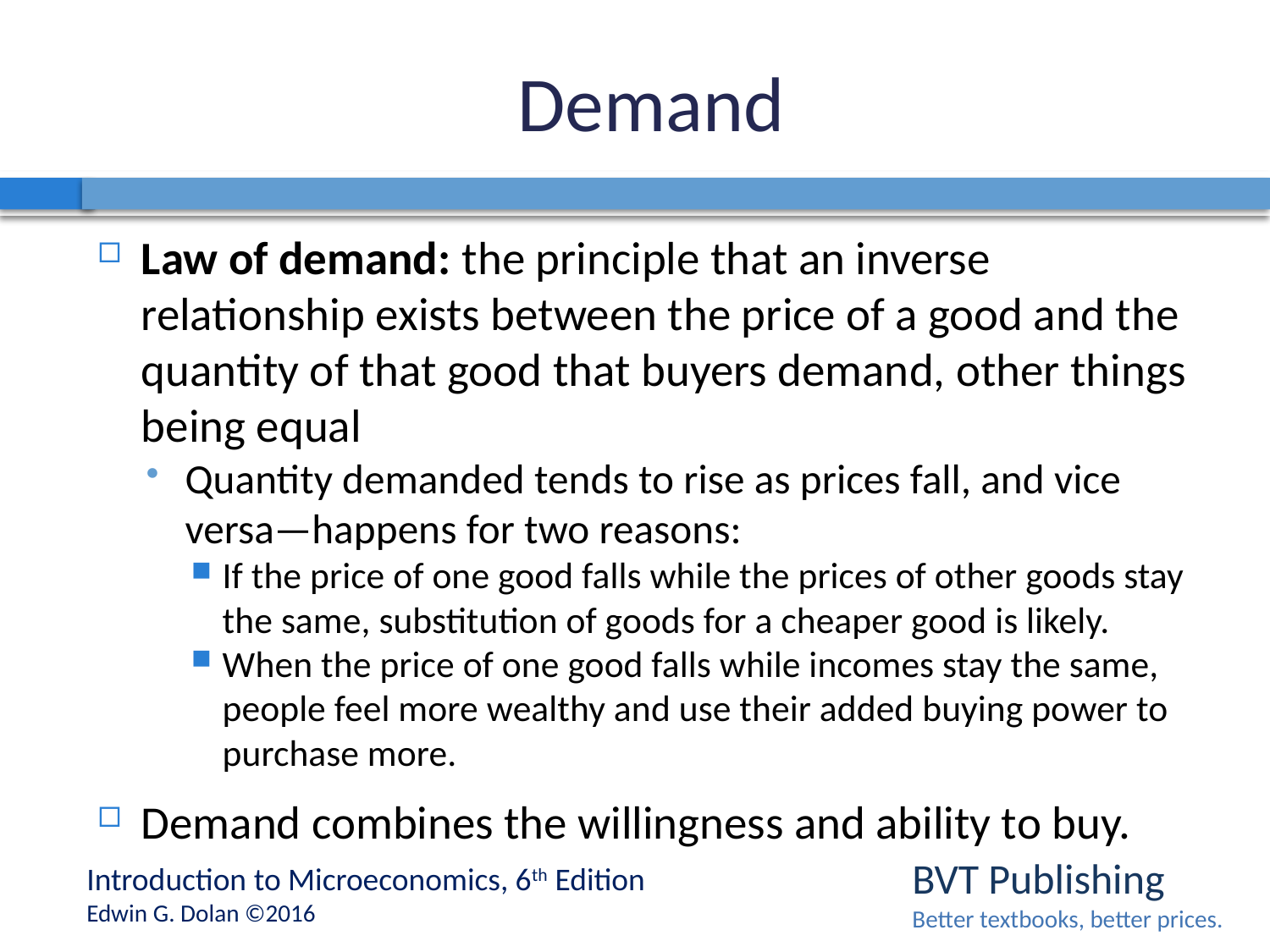

# Demand
Law of demand: the principle that an inverse relationship exists between the price of a good and the quantity of that good that buyers demand, other things being equal
Quantity demanded tends to rise as prices fall, and vice versa—happens for two reasons:
If the price of one good falls while the prices of other goods stay the same, substitution of goods for a cheaper good is likely.
When the price of one good falls while incomes stay the same, people feel more wealthy and use their added buying power to purchase more.
Demand combines the willingness and ability to buy.